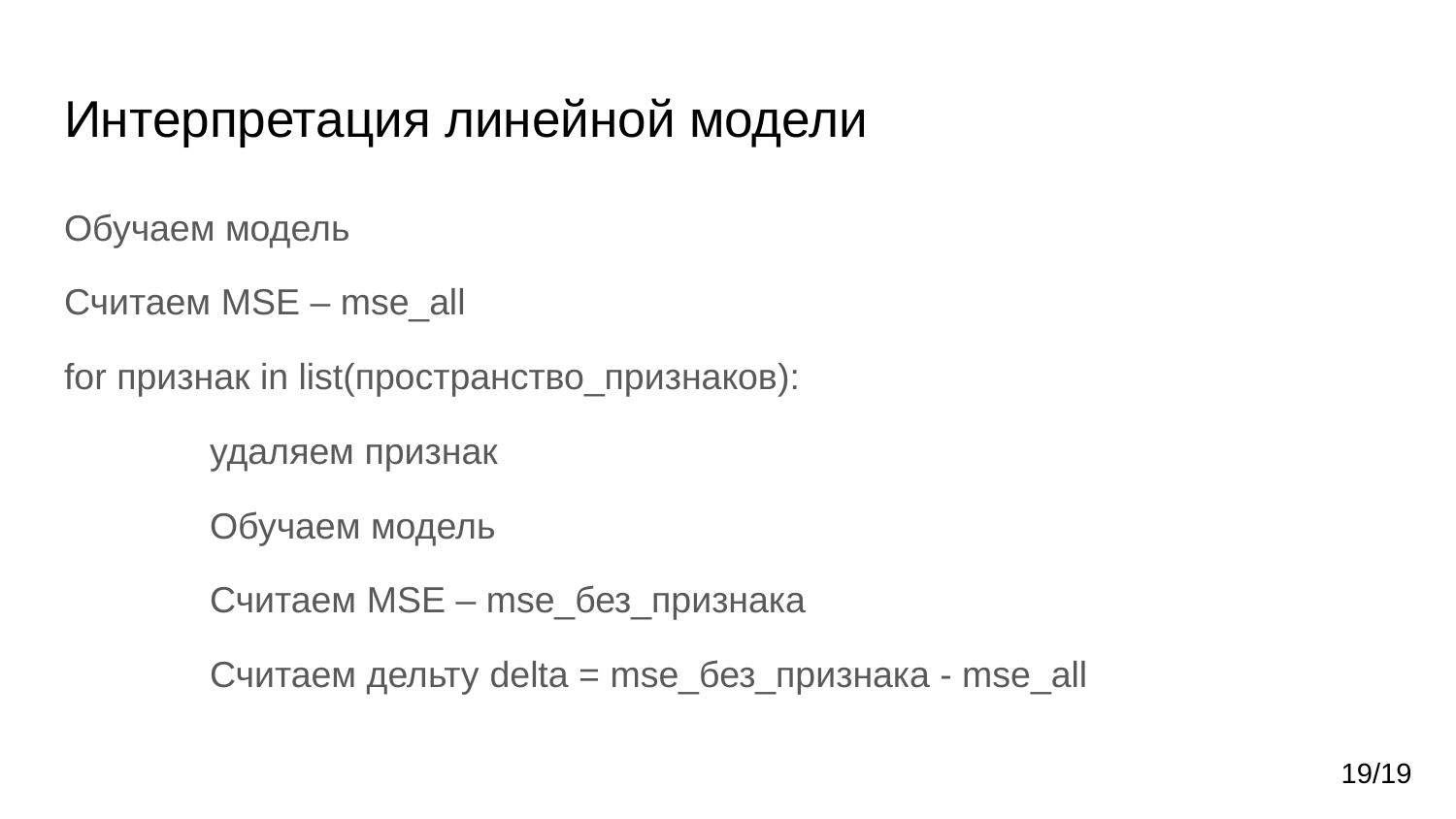

# Интерпретация линейной модели
Обучаем модель
Считаем MSE – mse_all
for признак in list(пространство_признаков):
	удаляем признак
	Обучаем модель
	Считаем MSE – mse_без_признака
	Считаем дельту delta = mse_без_признака - mse_all
19/19